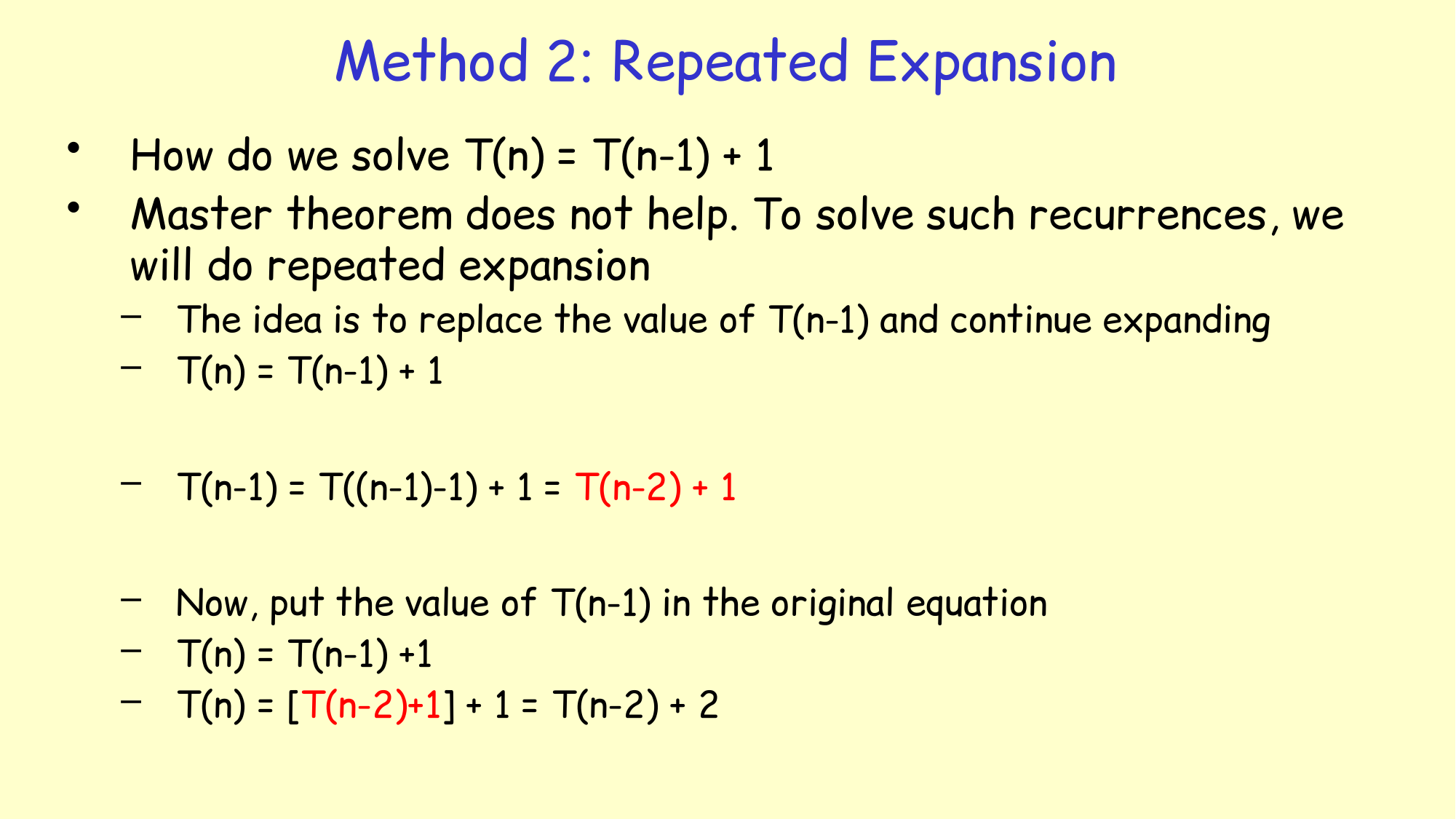

# Method 2: Repeated Expansion
How do we solve T(n) = T(n-1) + 1
Master theorem does not help. To solve such recurrences, we will do repeated expansion
The idea is to replace the value of T(n-1) and continue expanding
T(n) = T(n-1) + 1

T(n-1) = T((n-1)-1) + 1 = T(n-2) + 1

Now, put the value of T(n-1) in the original equation
T(n) = T(n-1) +1
T(n) = [T(n-2)+1] + 1 = T(n-2) + 2